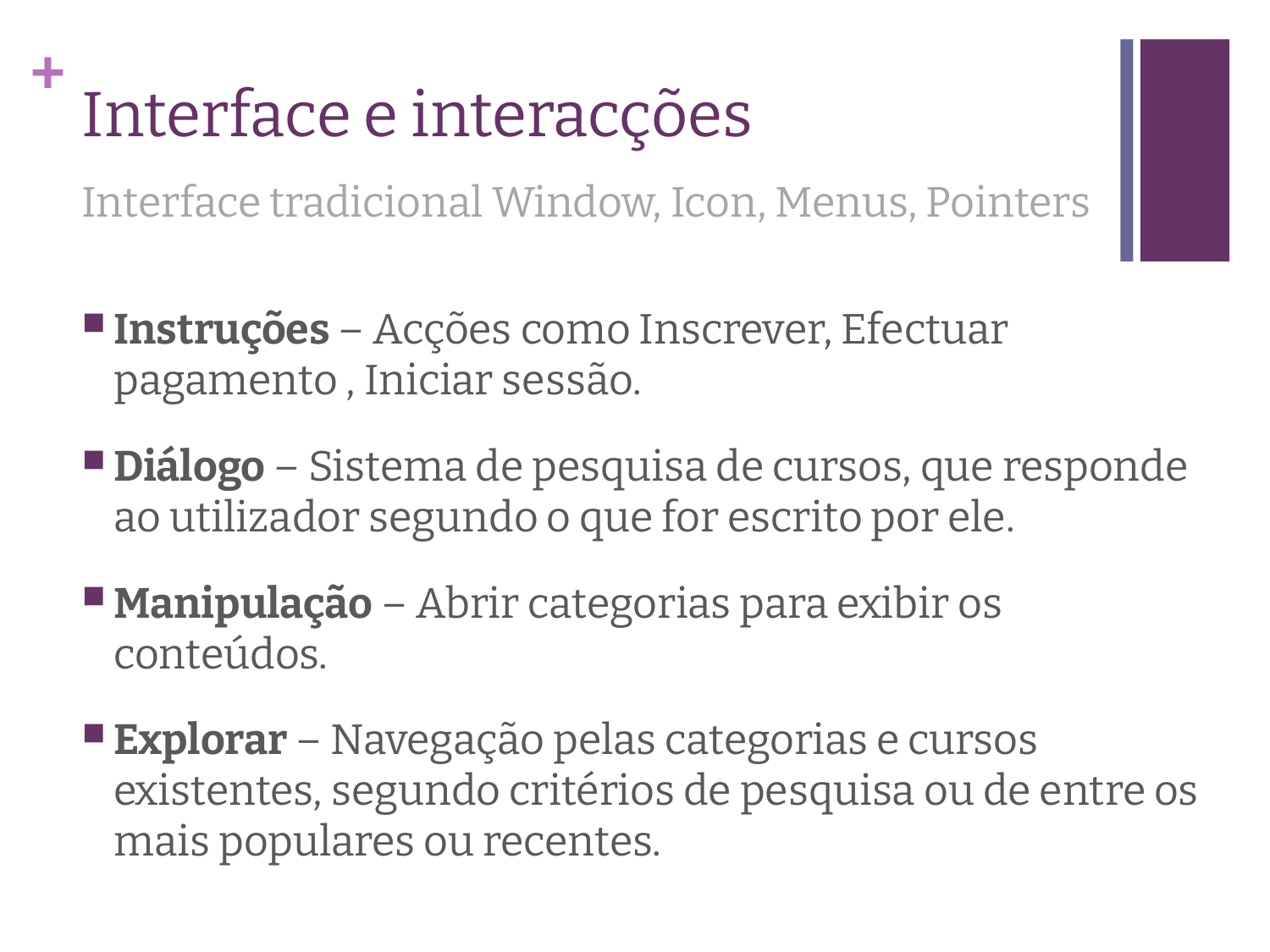

# Interface e interacções
Interface tradicional Window, Icon, Menus, Pointers
Instruções – Acções como Inscrever, Efectuar pagamento , Iniciar sessão.
Diálogo – Sistema de pesquisa de cursos, que responde ao utilizador segundo o que for escrito por ele.
Manipulação – Abrir categorias para exibir os conteúdos.
Explorar – Navegação pelas categorias e cursos existentes, segundo critérios de pesquisa ou de entre os mais populares ou recentes.